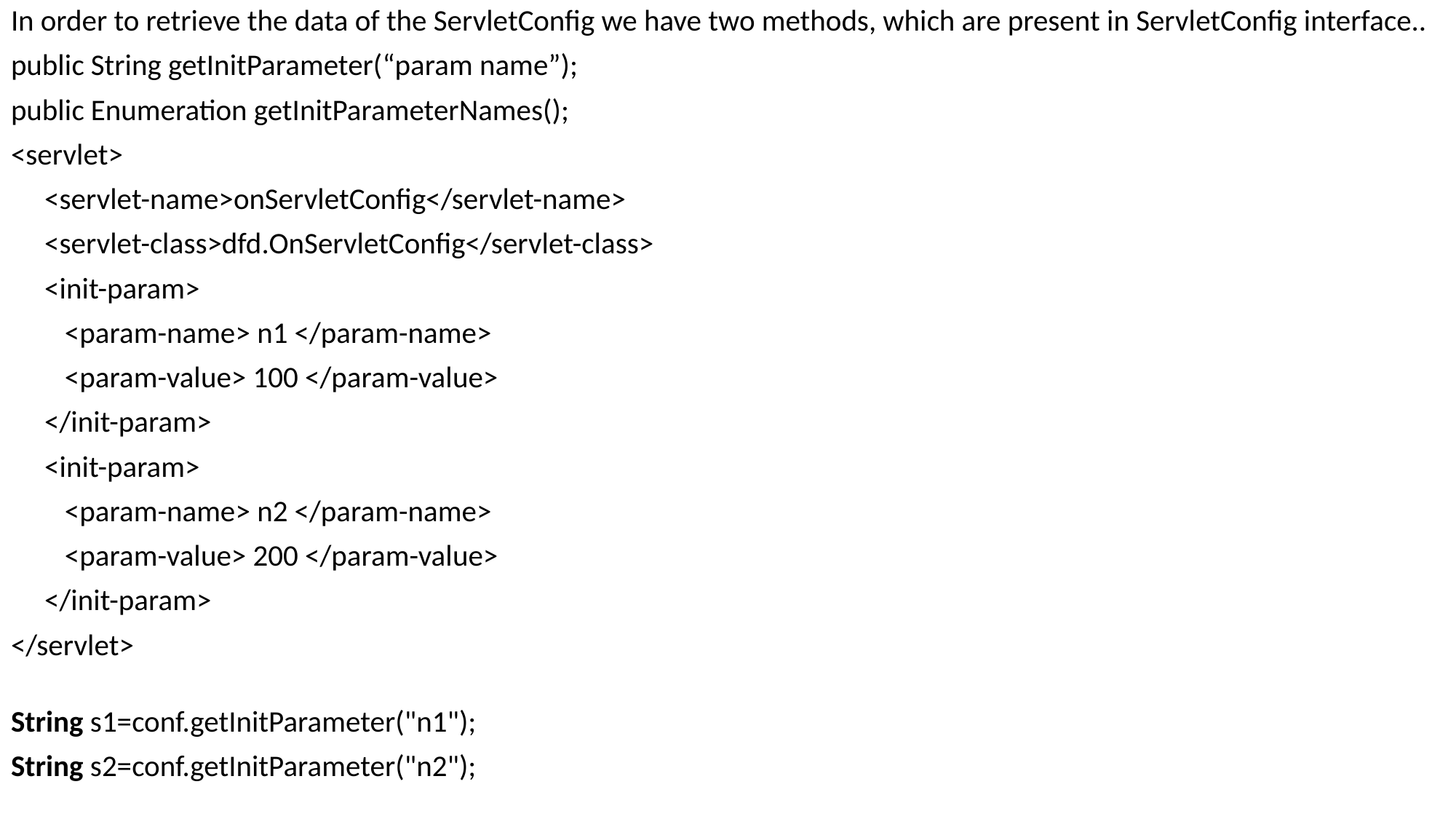

In order to retrieve the data of the ServletConfig we have two methods, which are present in ServletConfig interface..
public String getInitParameter(“param name”);
public Enumeration getInitParameterNames();
<servlet>
     <servlet-name>onServletConfig</servlet-name>
     <servlet-class>dfd.OnServletConfig</servlet-class>
     <init-param>
        <param-name> n1 </param-name>
        <param-value> 100 </param-value>
     </init-param>
     <init-param>
        <param-name> n2 </param-name>
        <param-value> 200 </param-value>
     </init-param>
</servlet>
String s1=conf.getInitParameter("n1");
String s2=conf.getInitParameter("n2");